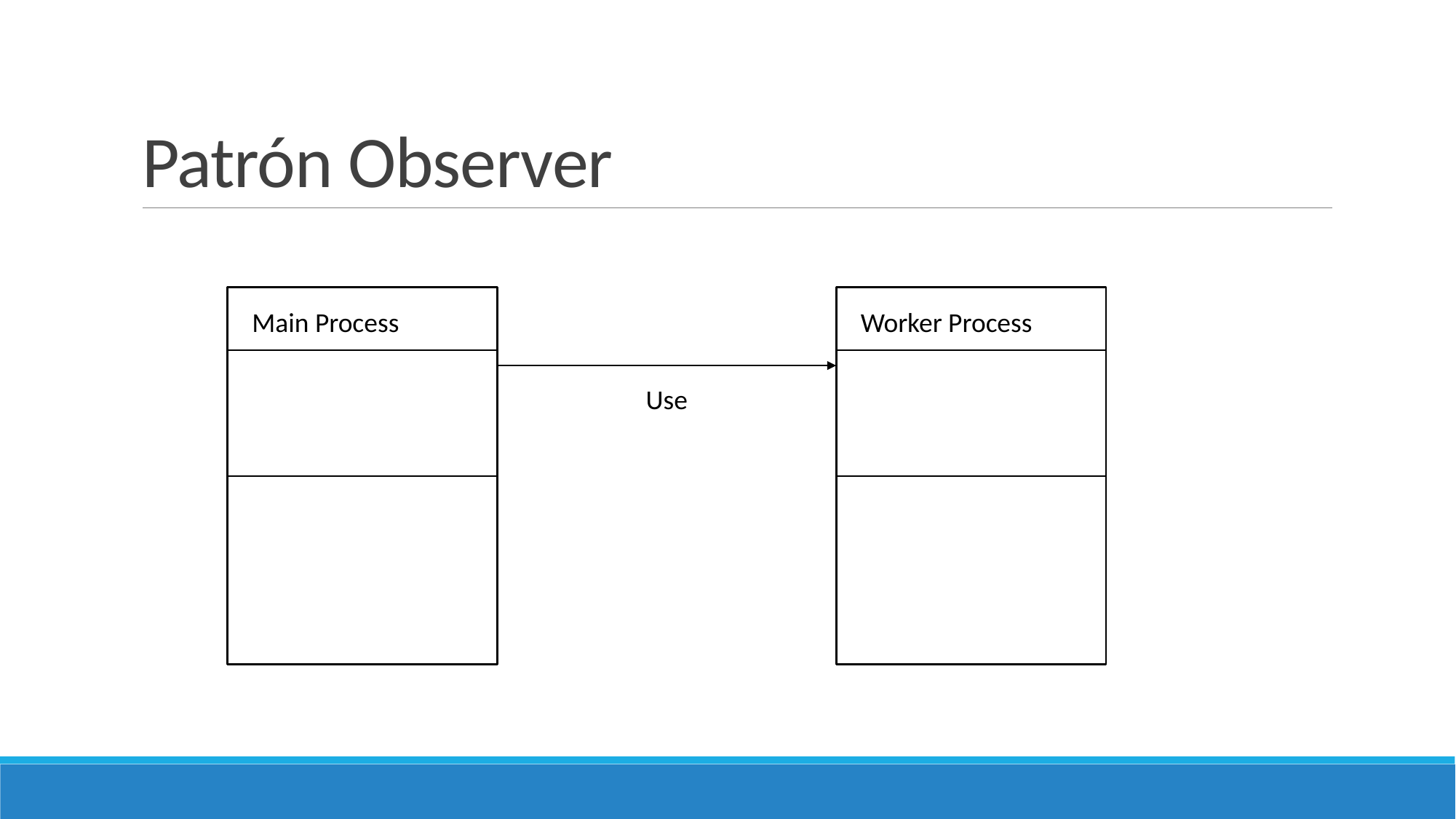

# Patrón Observer

Main Process
Worker Process
Use